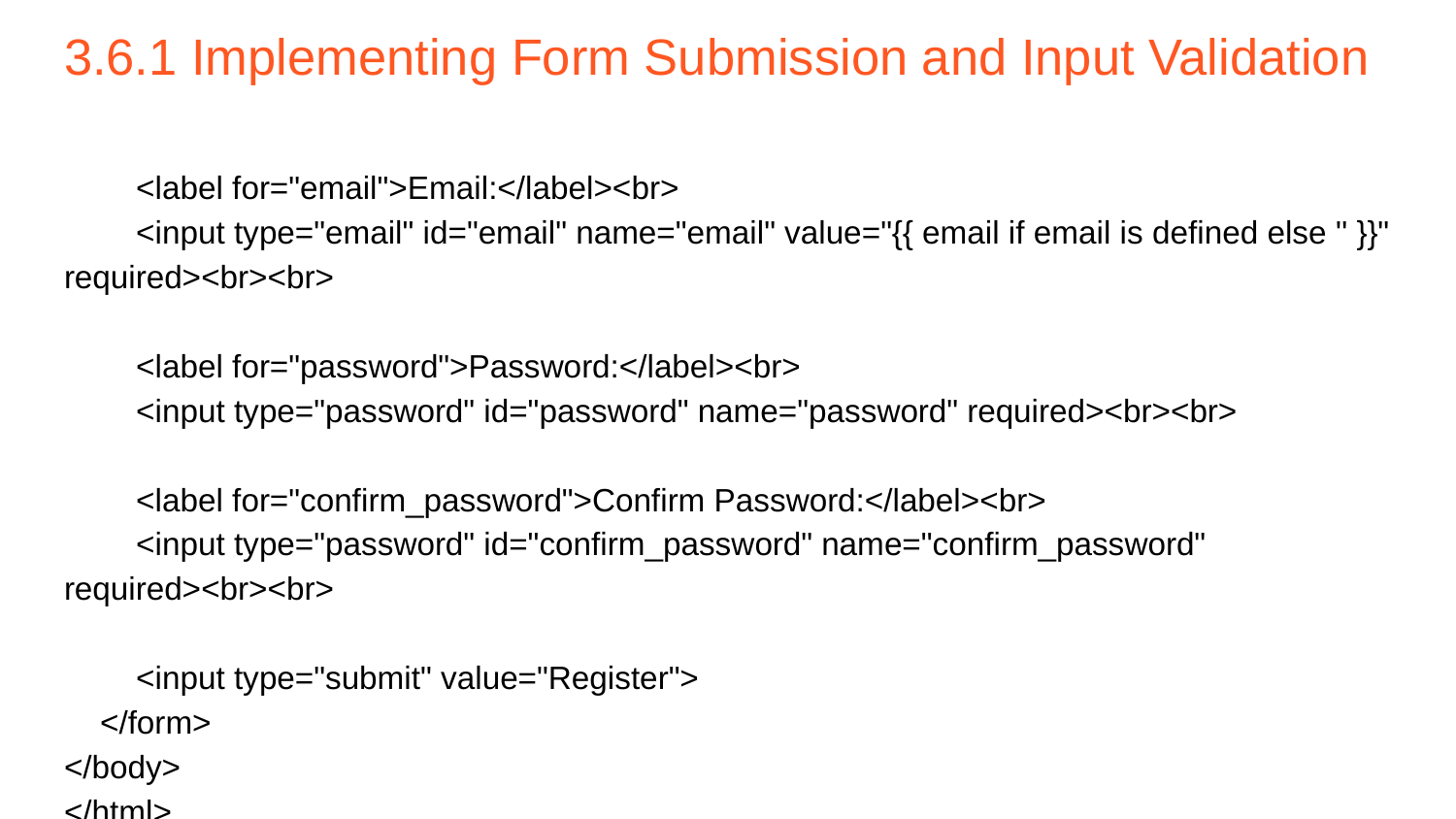

# 3.6.1 Implementing Form Submission and Input Validation
        <label for="email">Email:</label><br>
        <input type="email" id="email" name="email" value="{{ email if email is defined else '' }}" required><br><br>

        <label for="password">Password:</label><br>
        <input type="password" id="password" name="password" required><br><br>

        <label for="confirm_password">Confirm Password:</label><br>
        <input type="password" id="confirm_password" name="confirm_password" required><br><br>

        <input type="submit" value="Register">
    </form>
</body>
</html>